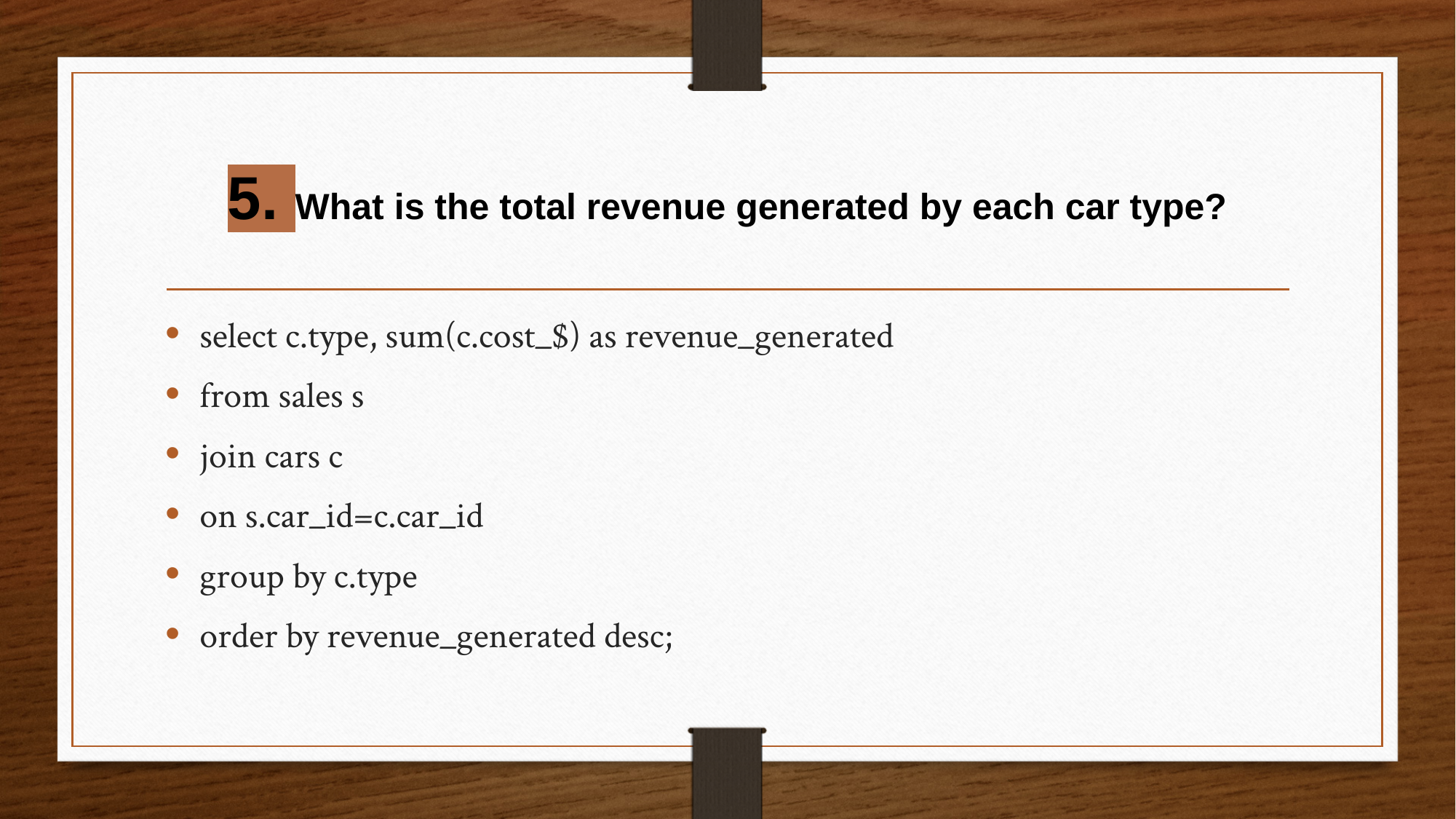

# 5. What is the total revenue generated by each car type?
select c.type, sum(c.cost_$) as revenue_generated
from sales s
join cars c
on s.car_id=c.car_id
group by c.type
order by revenue_generated desc;